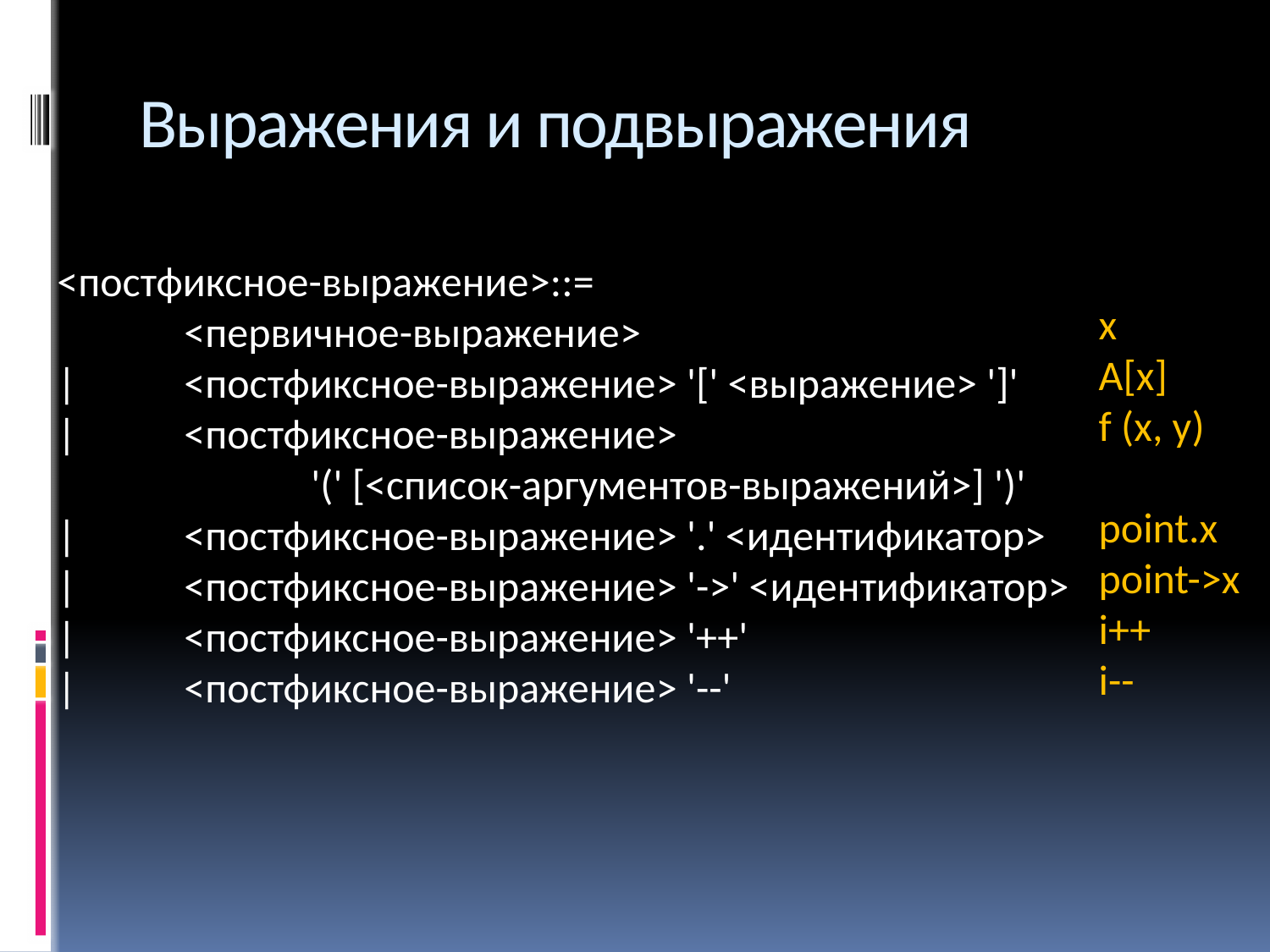

# Выражения и подвыражения
<постфиксное-выражение>::=
	<первичное-выражение>
|	<постфиксное-выражение> '[' <выражение> ']'
|	<постфиксное-выражение>
		'(' [<список-аргументов-выражений>] ')'
|	<постфиксное-выражение> '.' <идентификатор>
|	<постфиксное-выражение> '->' <идентификатор>
|	<постфиксное-выражение> '++'
|	<постфиксное-выражение> '--'

x
A[x]
f (x, y)

point.x
point->x
i++
i--